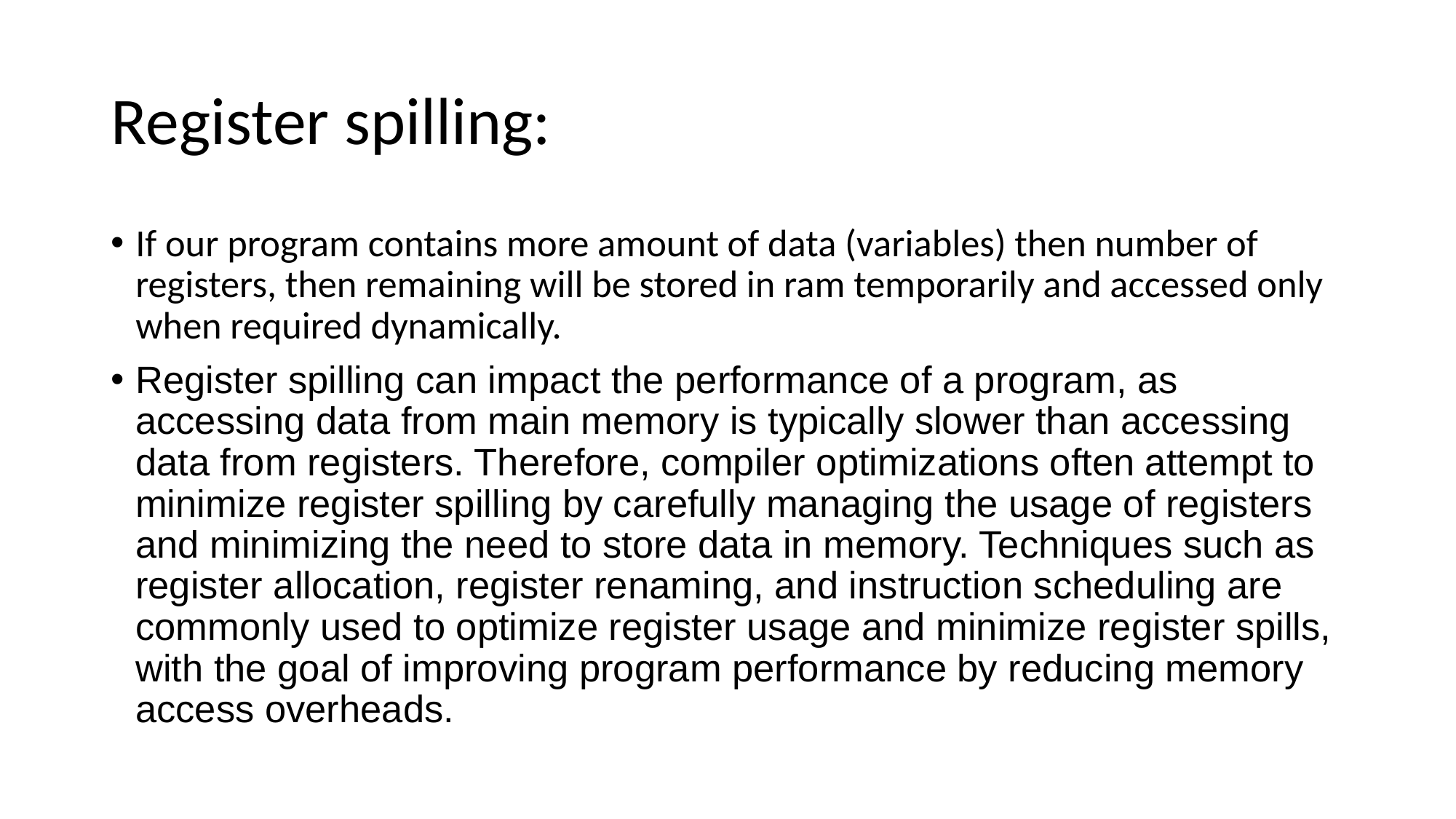

# Register spilling:
If our program contains more amount of data (variables) then number of registers, then remaining will be stored in ram temporarily and accessed only when required dynamically.
Register spilling can impact the performance of a program, as accessing data from main memory is typically slower than accessing data from registers. Therefore, compiler optimizations often attempt to minimize register spilling by carefully managing the usage of registers and minimizing the need to store data in memory. Techniques such as register allocation, register renaming, and instruction scheduling are commonly used to optimize register usage and minimize register spills, with the goal of improving program performance by reducing memory access overheads.